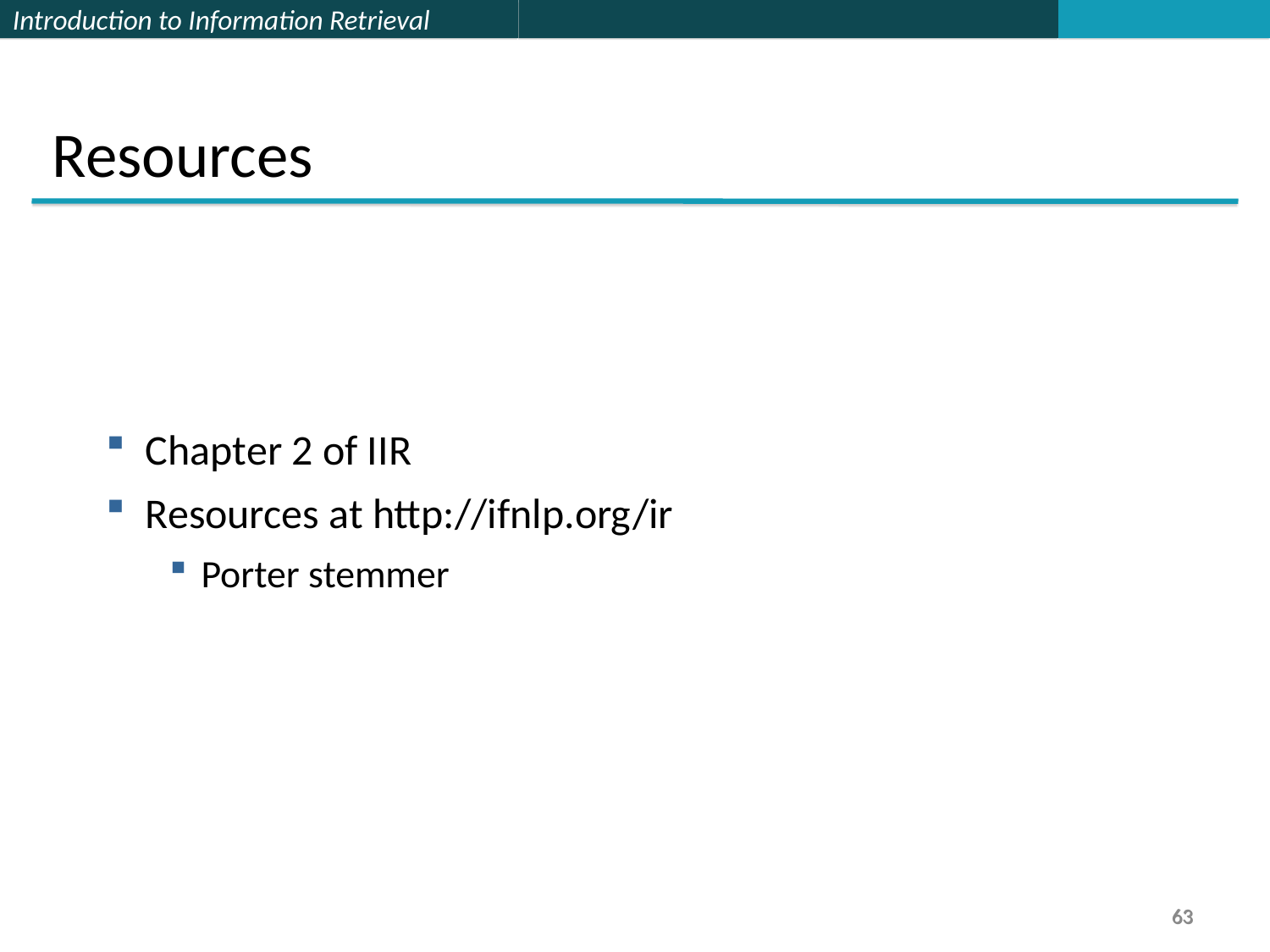

Resources
Chapter 2 of IIR
Resources at http://ifnlp.org/ir
Porter stemmer
63
63